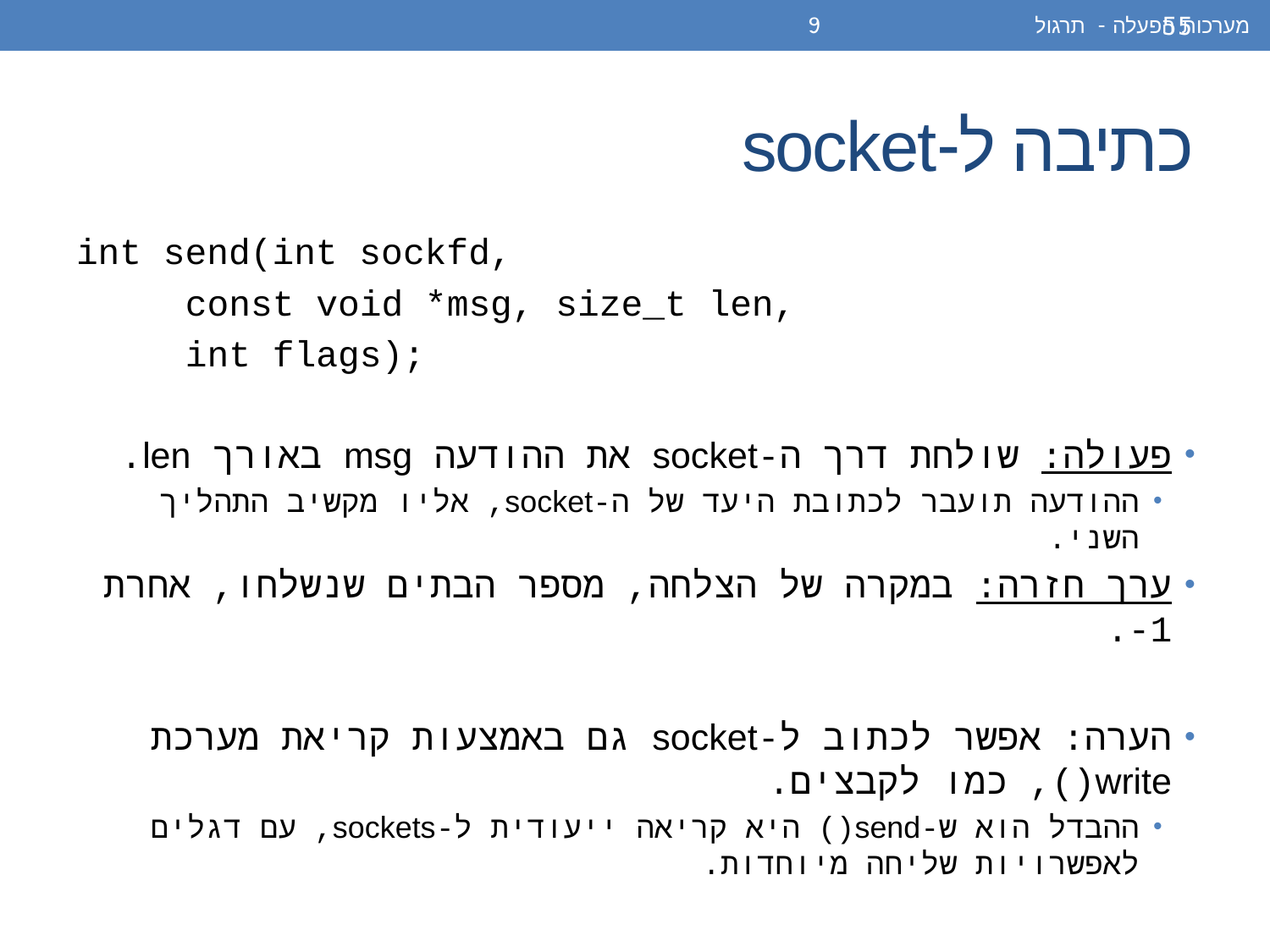

מערכות הפעלה - תרגול 9
55
# כתיבה ל-socket
int send(int sockfd,
	const void *msg, size_t len,
	int flags);

פעולה: שולחת דרך ה-socket את ההודעה msg באורך len.
ההודעה תועבר לכתובת היעד של ה-socket, אליו מקשיב התהליך השני.
ערך חזרה: במקרה של הצלחה, מספר הבתים שנשלחו, אחרת 1-.

הערה: אפשר לכתוב ל-socket גם באמצעות קריאת מערכת write(), כמו לקבצים.
ההבדל הוא ש-send() היא קריאה ייעודית ל-sockets, עם דגלים לאפשרויות שליחה מיוחדות.